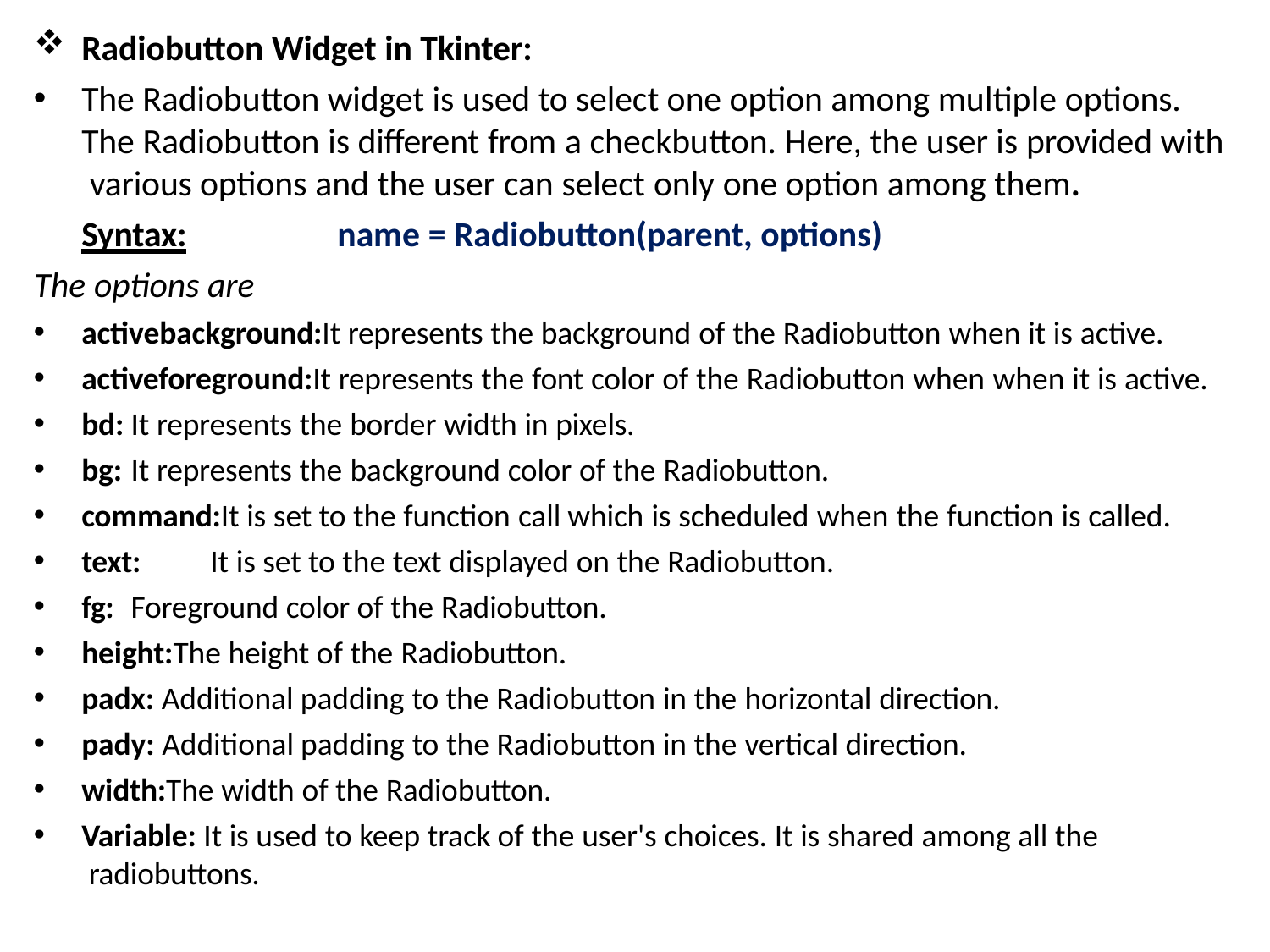

Radiobutton Widget in Tkinter:
The Radiobutton widget is used to select one option among multiple options.  The Radiobutton is different from a checkbutton. Here, the user is provided with  various options and the user can select only one option among them.
Syntax:	name = Radiobutton(parent, options)
The options are
activebackground:It represents the background of the Radiobutton when it is active.
activeforeground:It represents the font color of the Radiobutton when when it is active.
bd:	It represents the border width in pixels.
bg:	It represents the background color of the Radiobutton.
command:It is set to the function call which is scheduled when the function is called.
text:	It is set to the text displayed on the Radiobutton.
fg:	Foreground color of the Radiobutton.
height:The height of the Radiobutton.
padx: Additional padding to the Radiobutton in the horizontal direction.
pady: Additional padding to the Radiobutton in the vertical direction.
width:The width of the Radiobutton.
Variable: It is used to keep track of the user's choices. It is shared among all the  radiobuttons.